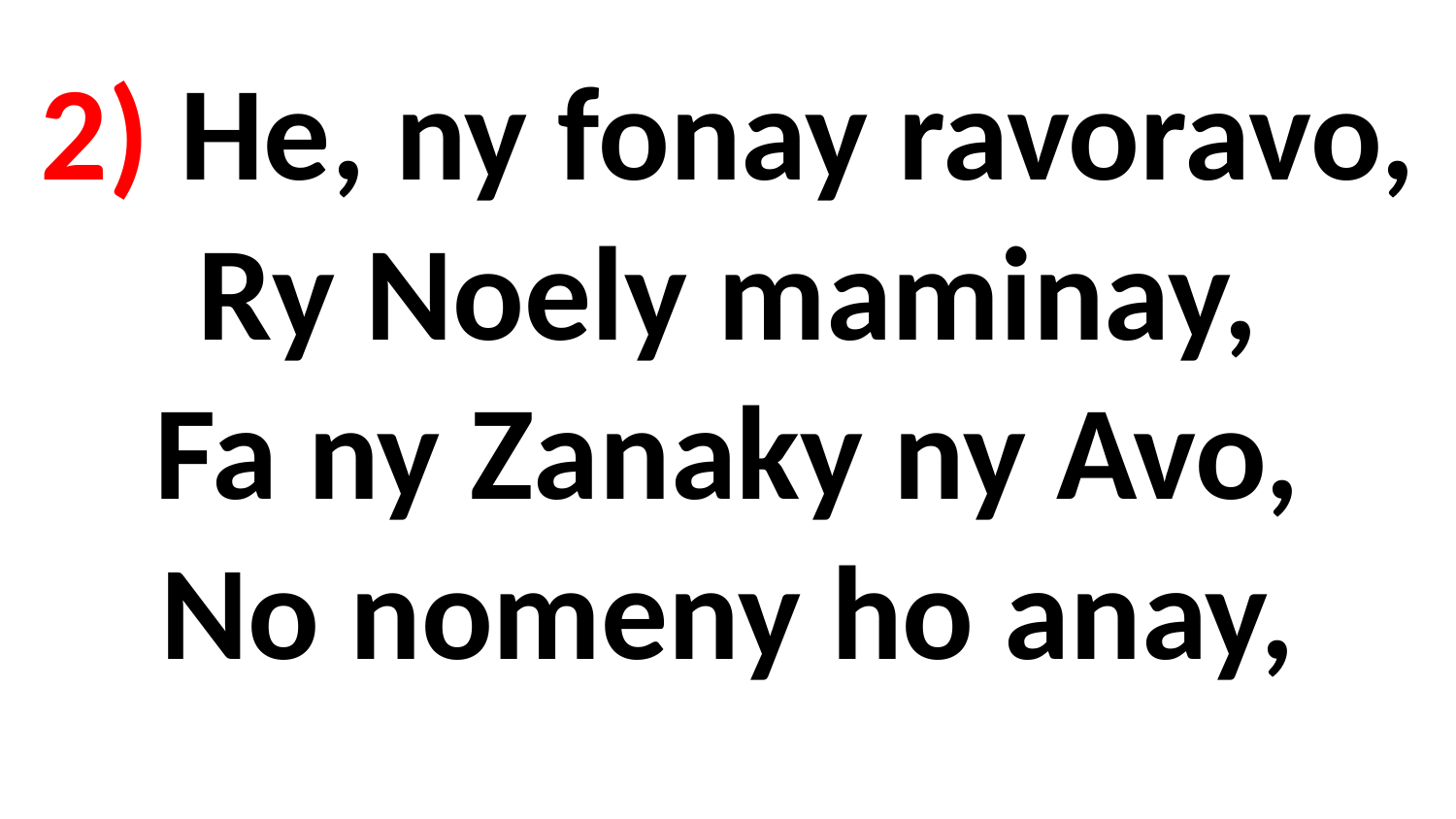

# 2) He, ny fonay ravoravo, Ry Noely maminay, Fa ny Zanaky ny Avo, No nomeny ho anay,